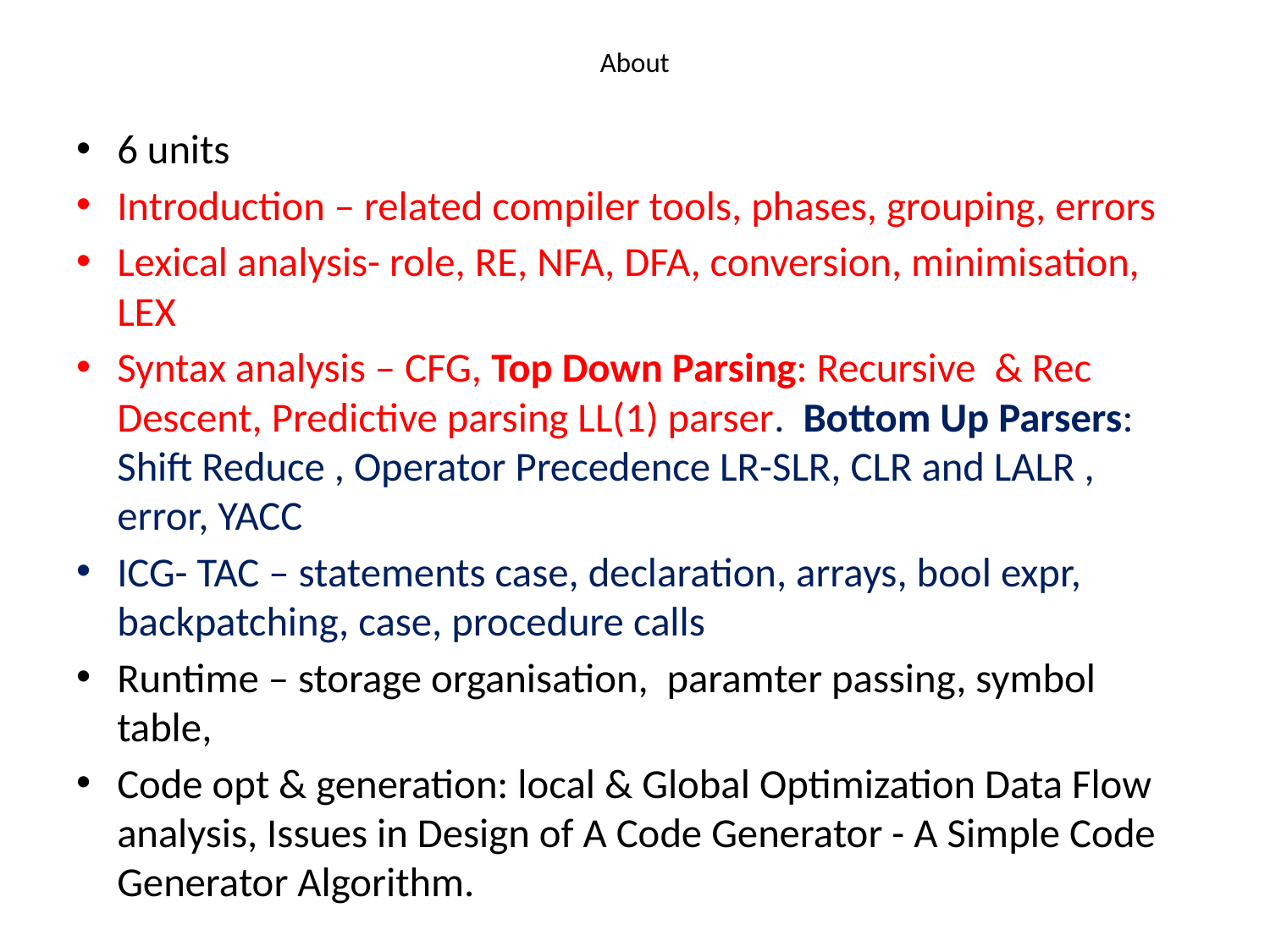

# About
6 units
Introduction – related compiler tools, phases, grouping, errors
Lexical analysis- role, RE, NFA, DFA, conversion, minimisation, LEX
Syntax analysis – CFG, Top Down Parsing: Recursive  & Rec Descent, Predictive parsing LL(1) parser.  Bottom Up Parsers: Shift Reduce , Operator Precedence LR-SLR, CLR and LALR , error, YACC
ICG- TAC – statements case, declaration, arrays, bool expr, backpatching, case, procedure calls
Runtime – storage organisation,  paramter passing, symbol table,
Code opt & generation: local & Global Optimization Data Flow analysis, Issues in Design of A Code Generator - A Simple Code Generator Algorithm.